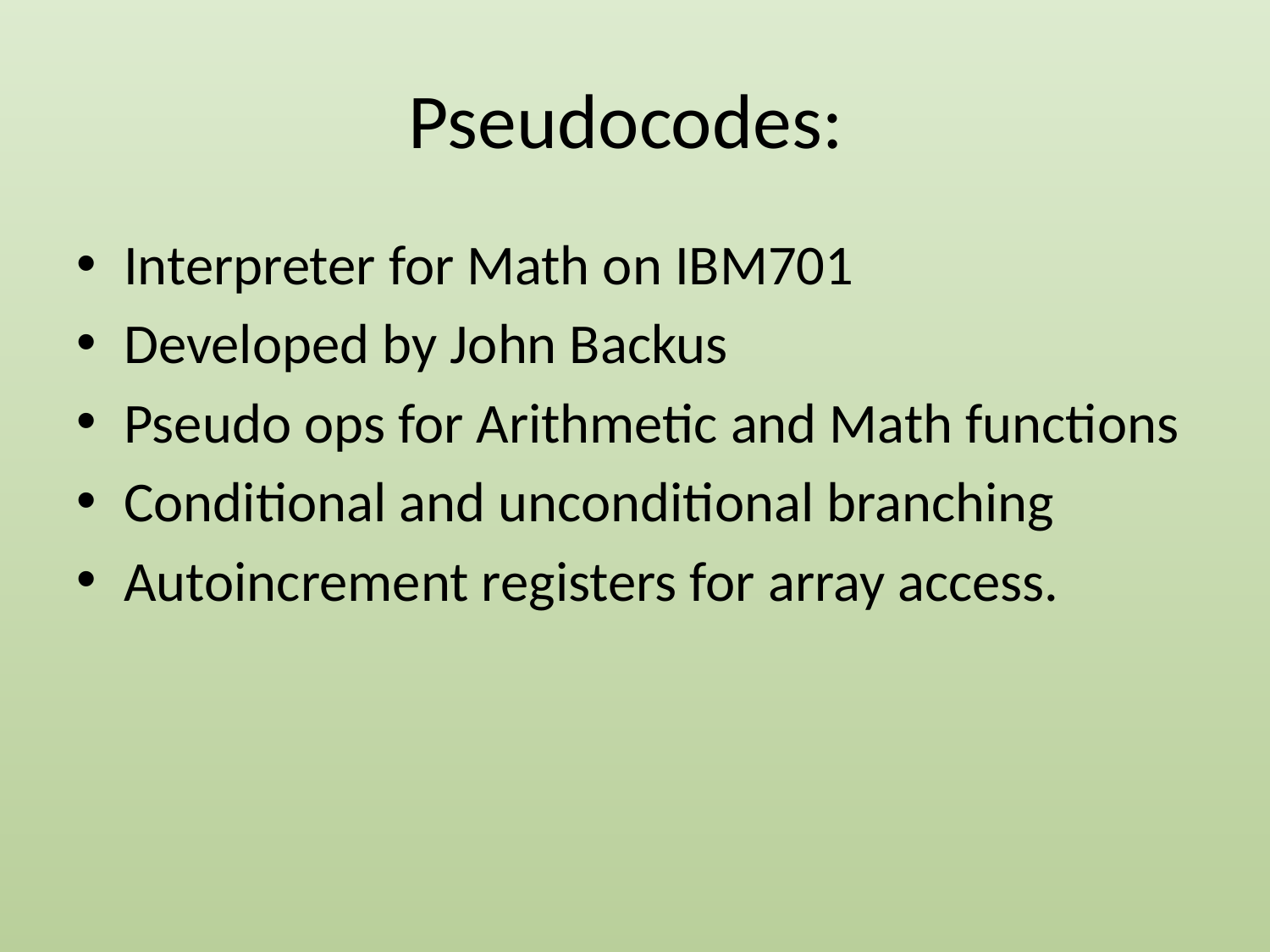

# Pseudocodes:
Interpreter for Math on IBM701
Developed by John Backus
Pseudo ops for Arithmetic and Math functions
Conditional and unconditional branching
Autoincrement registers for array access.